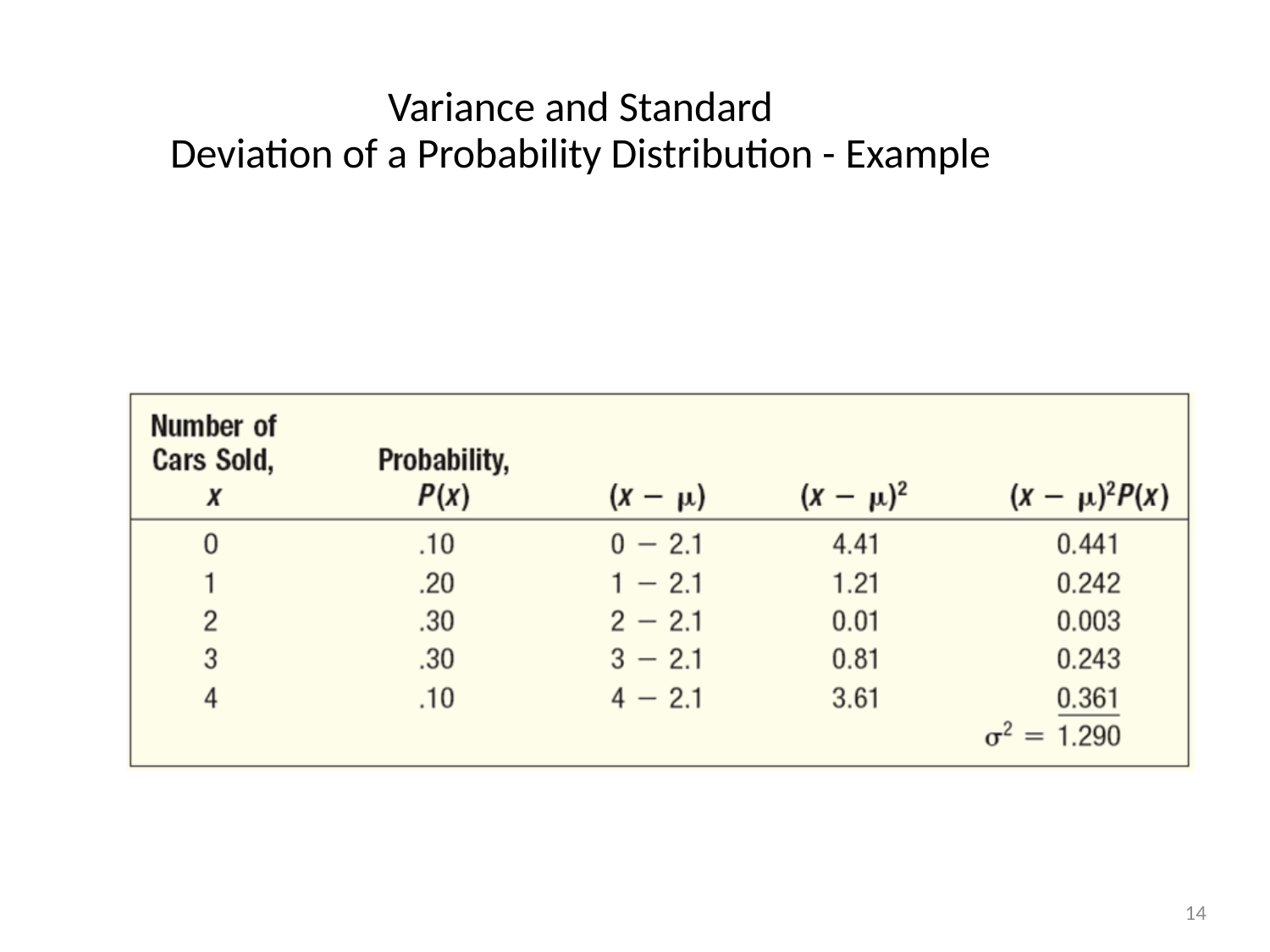

# Variance and Standard
Deviation of a Probability Distribution - Example

14